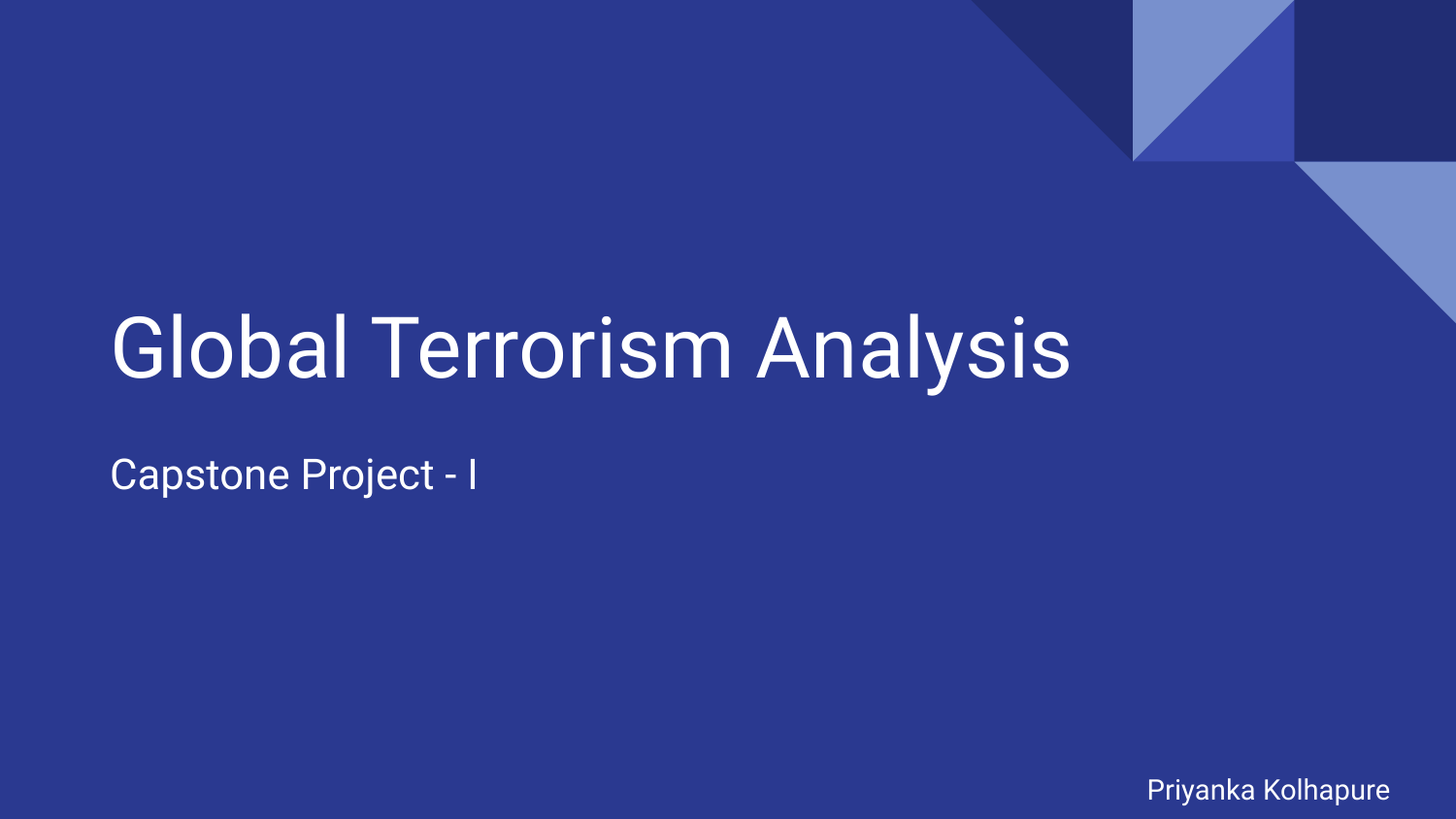

# Global Terrorism Analysis
Capstone Project - I
Priyanka Kolhapure